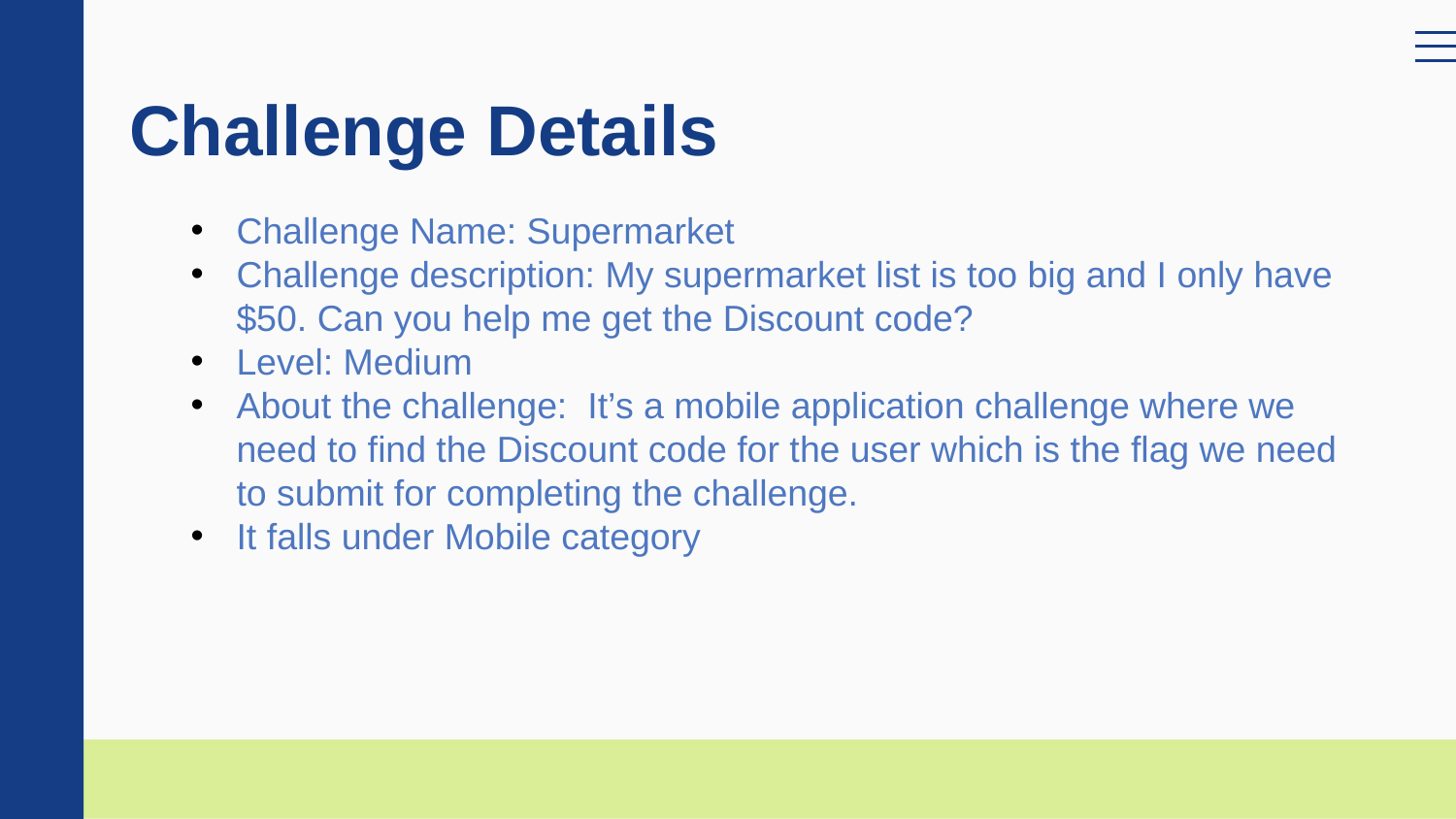

# Challenge Details
Challenge Name: Supermarket
Challenge description: My supermarket list is too big and I only have $50. Can you help me get the Discount code?
Level: Medium
About the challenge:  It’s a mobile application challenge where we need to find the Discount code for the user which is the flag we need to submit for completing the challenge.
It falls under Mobile category